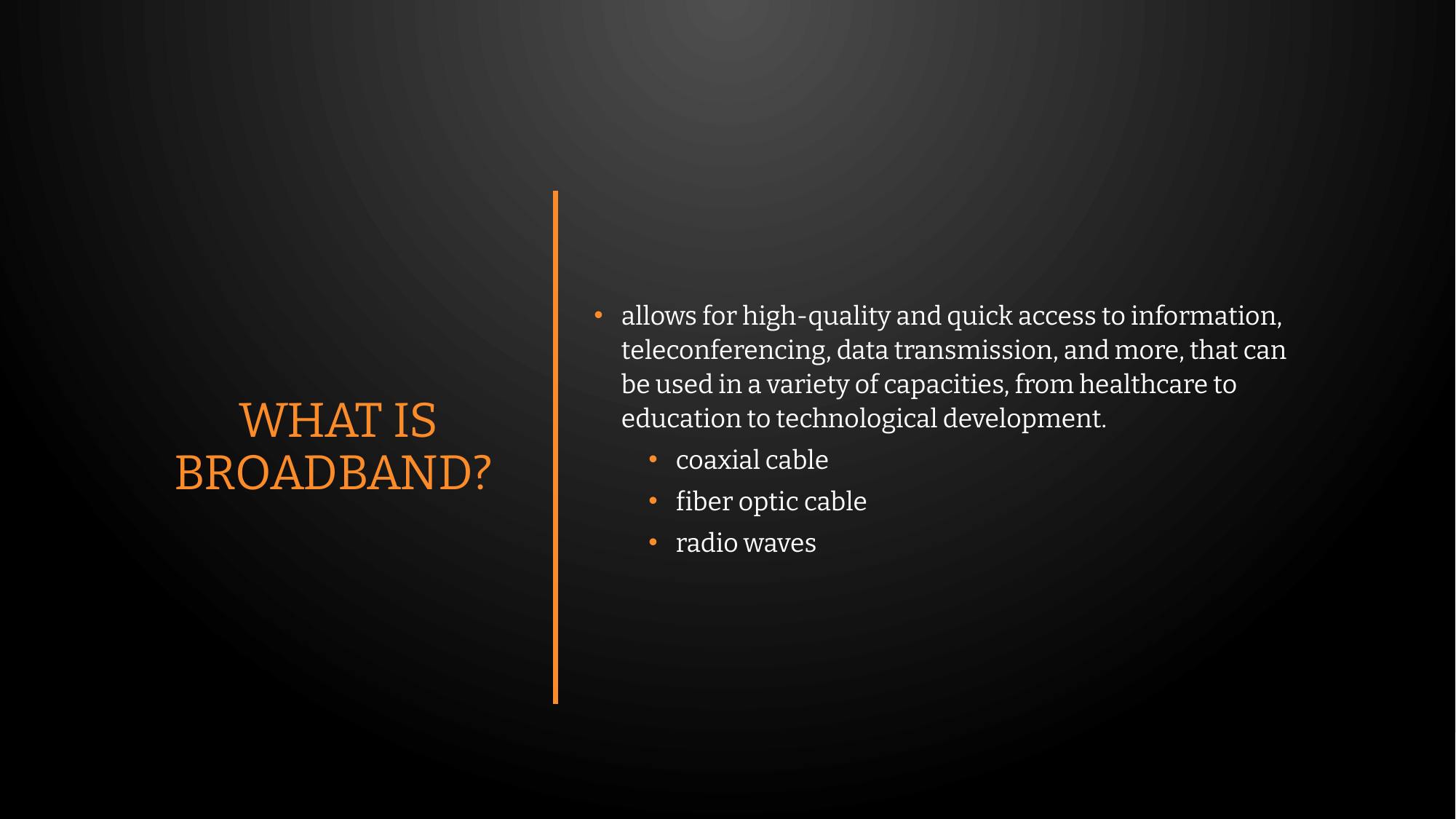

# What is broadband?
allows for high-quality and quick access to information, teleconferencing, data transmission, and more, that can be used in a variety of capacities, from healthcare to education to technological development.
coaxial cable
fiber optic cable
radio waves